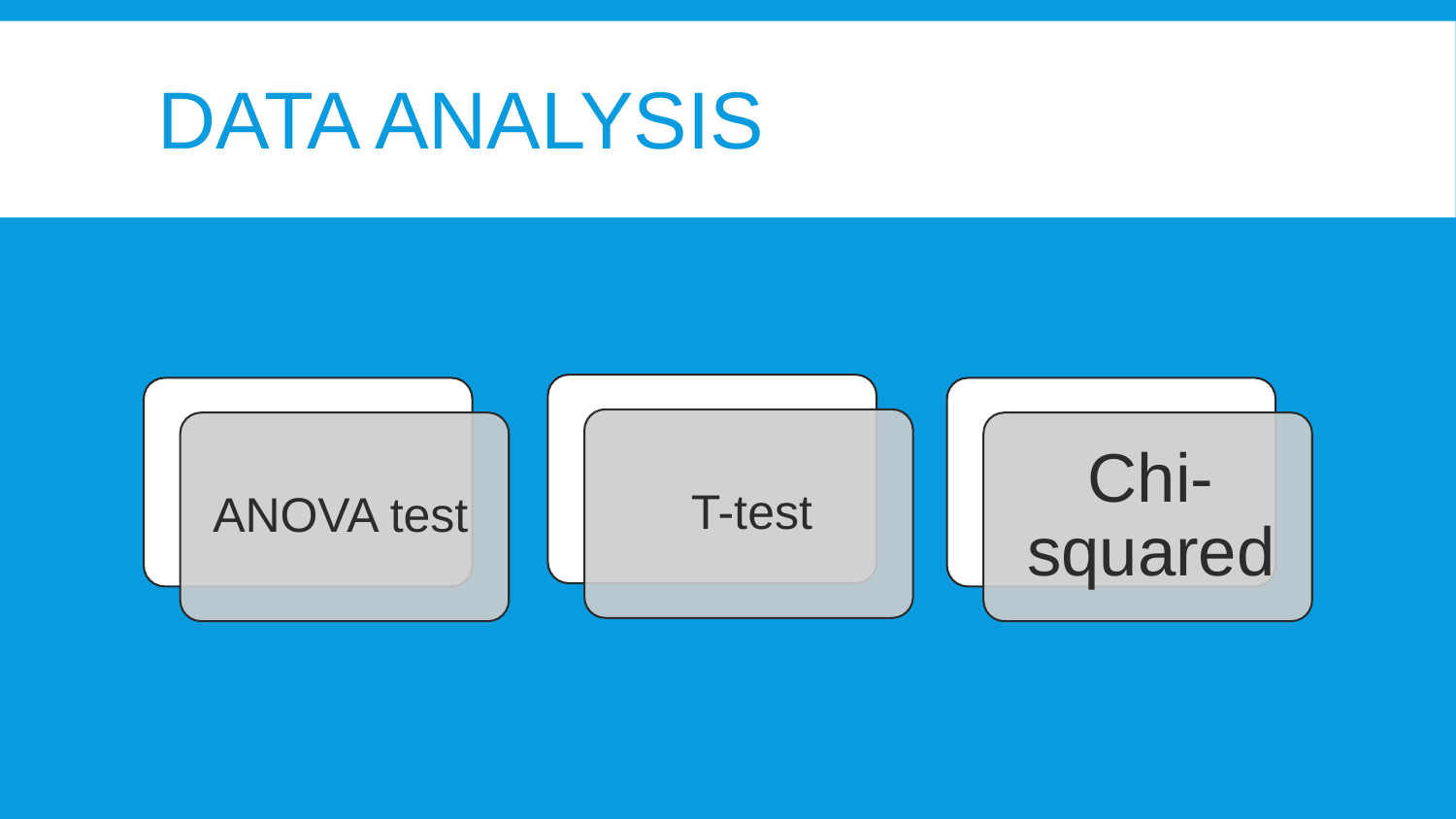

# Data Analysis
ANOVA test
T-test
Chi-squared